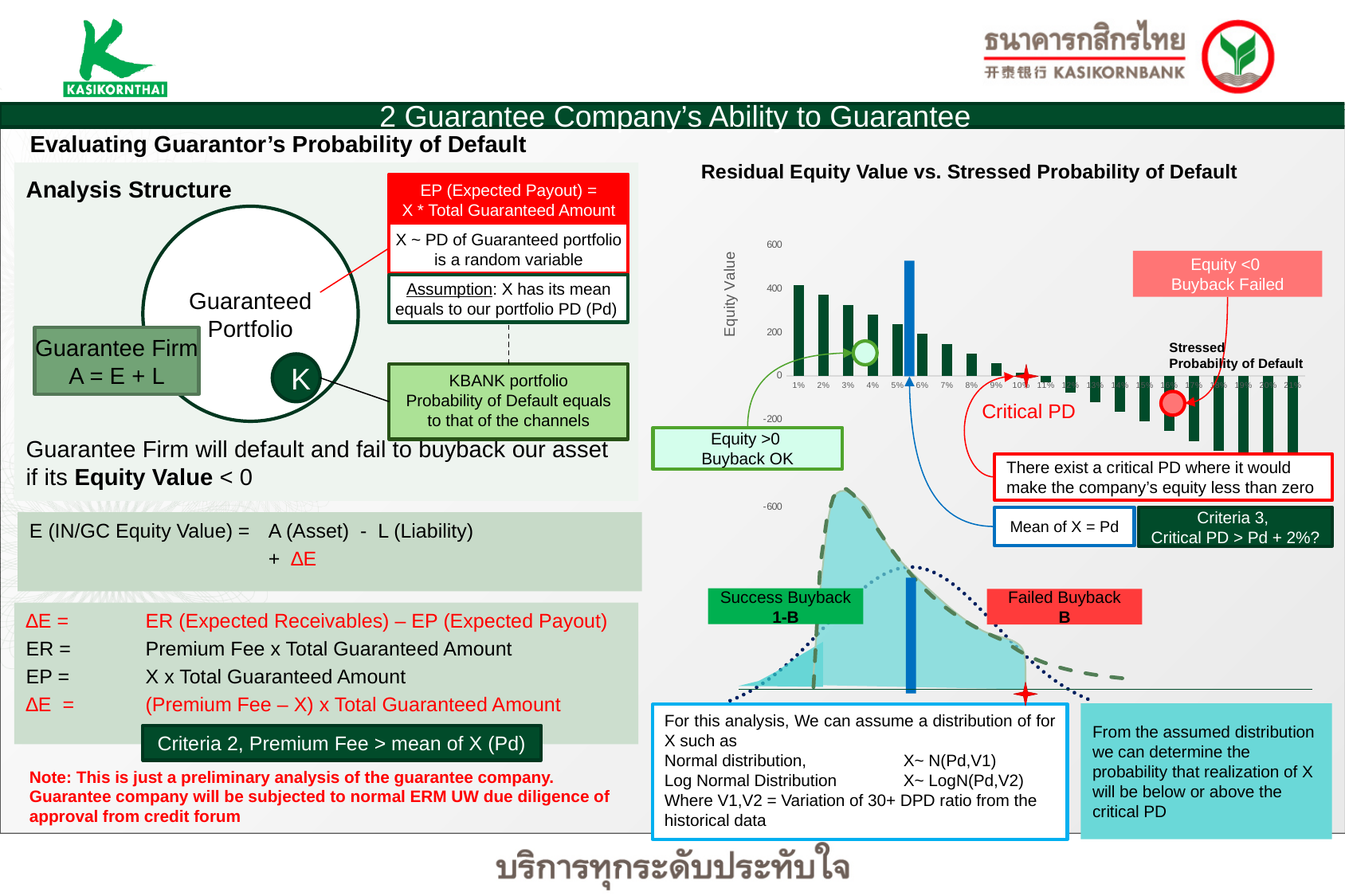

2 Guarantee Company’s Ability to Guarantee
Evaluating Guarantor’s Probability of Default
Residual Equity Value vs. Stressed Probability of Default
Analysis Structure

Guarantee Firm will default and fail to buyback our asset if its Equity Value < 0

EP (Expected Payout) =
X * Total Guaranteed Amount
Guaranteed Portfolio

### Chart

| Category | Remain |
|---|---|
| 0.01 | 414.72700000000003 |
| 0.02 | 370.20400000000006 |
| 0.03 | 325.68100000000004 |
| 0.04 | 281.158 |
| 0.05 | 236.63500000000005 |
| 0.06 | 192.11200000000008 |
| 7.0000000000000007E-2 | 147.589 |
| 0.08 | 103.06600000000003 |
| 0.09 | 58.54300000000006 |
| 0.1 | 14.020000000000039 |
| 0.11 | -30.502999999999986 |
| 0.12 | -75.0259999999999 |
| 0.13 | -119.54900000000004 |
| 0.14000000000000001 | -164.07200000000006 |
| 0.15 | -208.59499999999997 |
| 0.16 | -253.118 |
| 0.17 | -297.641 |
| 0.18 | -342.16399999999993 |
| 0.19 | -386.68699999999995 |
| 0.2 | -431.21 |
| 0.21 | -475.7329999999999 |
X ~ PD of Guaranteed portfolio
is a random variable
Equity <0
Buyback Failed

Assumption: X has its mean equals to our portfolio PD (Pd)
Guarantee Firm
A = E + L
Stressed
Probability of Default

K
KBANK portfolio
Probability of Default equals to that of the channels

Critical PD
Equity >0
Buyback OK
There exist a critical PD where it would make the company’s equity less than zero

### Chart

| Category |  |
|---|---|
Mean of X = Pd
Criteria 3,
Critical PD > Pd + 2%?
E (IN/GC Equity Value) =	A (Asset)  -  L (Liability)
		+  ∆E

### Chart

| Category |  |
|---|---|
| 0 | 1.2336097817693041 |
| 1E-3 | 1.3110992083517452 |
| 2E-3 | 1.3922853100606571 |
| 3.0000000000000001E-3 | 1.4772563373398944 |
| 4.0000000000000001E-3 | 1.5660961344038797 |
| 5.0000000000000001E-3 | 1.658883580155711 |
| 6.0000000000000001E-3 | 1.755692016724269 |
| 7.0000000000000001E-3 | 1.8565886678413586 |
| 8.0000000000000002E-3 | 1.961634049473935 |
| 8.9999999999999993E-3 | 2.0708813753152224 |
| 0.01 | 2.1843759599203816 |
| 1.0999999999999999E-2 | 2.3021546224453195 |
| 1.2E-2 | 2.4242450941096885 |
| 1.2999999999999999E-2 | 2.5506654326548706 |
| 1.4E-2 | 2.681423447203323 |
| 1.4999999999999999E-2 | 2.8165161370449048 |
| 1.6E-2 | 2.9559291479771934 |
| 1.7000000000000001E-2 | 3.099636249908343 |
| 1.7999999999999999E-2 | 3.247598839491378 |
| 1.9E-2 | 3.3997654715960715 |
| 0.02 | 3.556071423437636 |
| 2.1000000000000001E-2 | 3.7164382951687522 |
| 2.1999999999999999E-2 | 3.8807736507020927 |
| 2.3E-2 | 4.048970702463305 |
| 2.4E-2 | 4.220908043678781 |
| 2.5000000000000001E-2 | 4.396449431677838 |
| 2.5999999999999999E-2 | 4.57544362553478 |
| 2.7E-2 | 4.757724281192735 |
| 2.8000000000000001E-2 | 4.943109906998197 |
| 2.9000000000000001E-2 | 5.1314038823333386 |
| 0.03 | 5.3223945417630025 |
| 3.1E-2 | 5.515855326815878 |
| 3.2000000000000001E-2 | 5.711545007195766 |
| 3.3000000000000002E-2 | 5.909207972870775 |
| 3.4000000000000002E-2 | 6.108574598117182 |
| 3.5000000000000003E-2 | 6.309361678202976 |
| 3.5999999999999997E-2 | 6.51127293898555 |
| 3.6999999999999998E-2 | 6.71399961927163 |
| 3.7999999999999999E-2 | 6.91722112534764 |
| 3.9E-2 | 7.120605756638451 |
| 0.04 | 7.323811500994982 |
| 4.1000000000000002E-2 | 7.526486897649539 |
| 4.2000000000000003E-2 | 7.728271965415642 |
| 4.2999999999999997E-2 | 7.928799193249934 |
| 4.3999999999999997E-2 | 8.127694589841068 |
| 4.4999999999999998E-2 | 8.324578788447988 |
| 4.5999999999999999E-2 | 8.519068202781483 |
| 4.7E-2 | 8.710776229311673 |
| 4.8000000000000001E-2 | 8.899314490994131 |
| 4.9000000000000002E-2 | 9.084294117041942 |
| 0.05 | 9.265327053033474 |
| 5.0999999999999997E-2 | 9.44202739533945 |
| 5.1999999999999998E-2 | 9.614012743580858 |
| 5.2999999999999999E-2 | 9.78090556459419 |
| 5.3999999999999999E-2 | 9.942334561185126 |
| 5.5E-2 | 10.097936038798123 |
| 5.6000000000000001E-2 | 10.247355263119564 |
| 5.7000000000000002E-2 | 10.390247801567696 |
| 5.8000000000000003E-2 | 10.526280841604827 |
| 5.8999999999999997E-2 | 10.65513447883702 |
| 0.06 | 10.776502967944355 |
| 6.0999999999999999E-2 | 10.890095929610755 |
| 6.2E-2 | 10.99563950679618 |
| 6.3E-2 | 11.092877463914897 |
| 6.4000000000000001E-2 | 11.181572222750399 |
| 6.5000000000000002E-2 | 11.261505829248915 |
| 6.6000000000000003E-2 | 11.332480845687366 |
| 6.7000000000000004E-2 | 11.394321163105797 |
| 6.8000000000000005E-2 | 11.44687272932608 |
| 6.9000000000000006E-2 | 11.490004188345088 |
| 7.0000000000000007E-2 | 11.523607427388281 |
| 7.0999999999999994E-2 | 11.54759802843506 |
| 7.1999999999999995E-2 | 11.561915621576562 |
| 7.2999999999999995E-2 | 11.566524138135822 |
| 7.3999999999999996E-2 | 11.561411962064843 |
| 7.4999999999999997E-2 | 11.546591978729195 |
| 7.5999999999999998E-2 | 11.522101520793381 |
| 7.6999999999999999E-2 | 11.488002211525036 |
| 7.8E-2 | 11.444379706438477 |
| 7.9000000000000001E-2 | 11.39134333479362 |
| 0.08 | 11.329025643050317 |
| 8.1000000000000003E-2 | 11.25758184294639 |
| 8.2000000000000003E-2 | 11.177189167415857 |
| 8.3000000000000004E-2 | 11.088046138087943 |
| 8.4000000000000005E-2 | 10.990371748603629 |
| 8.5000000000000006E-2 | 10.884404568451181 |
| 8.5999999999999993E-2 | 10.770401772452066 |
| 8.6999999999999994E-2 | 10.648638101420651 |
| 8.7999999999999995E-2 | 10.519404759873057 |
| 8.8999999999999996E-2 | 10.383008256969438 |
| 0.09 | 10.23976919713863 |
| 9.0999999999999998E-2 | 10.090021027052483 |
| 9.1999999999999998E-2 | 9.93410874578866 |
| 9.2999999999999999E-2 | 9.772387585143965 |
| 9.4E-2 | 9.60522166713575 |
| 9.5000000000000001E-2 | 9.432982645756123 |
| 9.6000000000000002E-2 | 9.256048340023572 |
| 9.7000000000000003E-2 | 9.074801365309723 |
| 9.8000000000000004E-2 | 8.889627769806893 |
| 9.9000000000000005E-2 | 8.700915682846185 |
| 0.1 | 8.509053981578454 |
| 0.10100000000000001 | 8.3144309822933 |
| 0.10199999999999999 | 8.117433162377585 |
| 0.10299999999999999 | 7.918443918606774 |
| 0.104 | 7.717842367123695 |
| 0.105 | 7.516002190092268 |
| 0.106 | 7.313290533622735 |
| 0.107 | 7.110066961152737 |
| 0.108 | 6.906682466039197 |
| 0.109 | 6.703478546672816 |
| 0.11 | 6.500786346973994 |
| 0.111 | 6.298925864669487 |
| 0.112 | 6.098205229286911 |
| 0.113 | 5.898920051342872 |
| 0.114 | 5.70135284374315 |
| 0.115 | 5.505772515963718 |
| 0.11600000000000001 | 5.312433941142031 |
| 0.11700000000000001 | 5.1215775957824174 |
| 0.11799999999999999 | 4.9334292713698185 |
| 0.11899999999999999 | 4.7481998567953205 |
| 0.12 | 4.566085190127081 |
| 0.121 | 4.387265977913322 |
| 0.122 | 4.2119077798818045 |
| 0.123 | 4.040161056604242 |
| 0.124 | 3.8721612774253167 |
| 0.125 | 3.708029085715622 |
| 0.126 | 3.5478705182964183 |
| 0.127 | 3.391777275701976 |
| 0.128 | 3.2398270397927607 |
| 0.129 | 3.092083835109408 |
| 0.13 | 2.9485984302633836 |
| 0.13100000000000001 | 2.809408775594442 |
| 0.13200000000000001 | 2.67454047328705 |
| 0.13300000000000001 | 2.544007276126623 |
| 0.13400000000000001 | 2.417811611090739 |
| 0.13500000000000001 | 2.2959451240090485 |
| 0.13600000000000001 | 2.178389241587015 |
| 0.13700000000000001 | 2.0651157471712756 |
| 0.13800000000000001 | 1.9560873667367495 |
| 0.13900000000000001 | 1.8512583616957834 |
| 0.14000000000000001 | 1.7505751252659119 |
| 0.14099999999999999 | 1.6539767792833764 |
| 0.14199999999999999 | 1.5613957685124702 |
| 0.14299999999999999 | 1.472758449674325 |
| 0.14399999999999999 | 1.3879856726009212 |
| 0.14499999999999999 | 1.3069933511092198 |
| 0.14599999999999999 | 1.2296930213845632 |
Success Buyback
1-B
Failed Buyback
B
∆E = 	ER (Expected Receivables) – EP (Expected Payout)
ER = 	Premium Fee x Total Guaranteed Amount
EP =	X x Total Guaranteed Amount
∆E  =	(Premium Fee – X) x Total Guaranteed Amount

From the assumed distribution we can determine the probability that realization of X will be below or above the critical PD
For this analysis, We can assume a distribution of for X such as
Normal distribution,	X~ N(Pd,V1)
Log Normal Distribution	X~ LogN(Pd,V2)
Where V1,V2 = Variation of 30+ DPD ratio from the historical data

Criteria 2, Premium Fee > mean of X (Pd)
Note: This is just a preliminary analysis of the guarantee company.
Guarantee company will be subjected to normal ERM UW due diligence of approval from credit forum